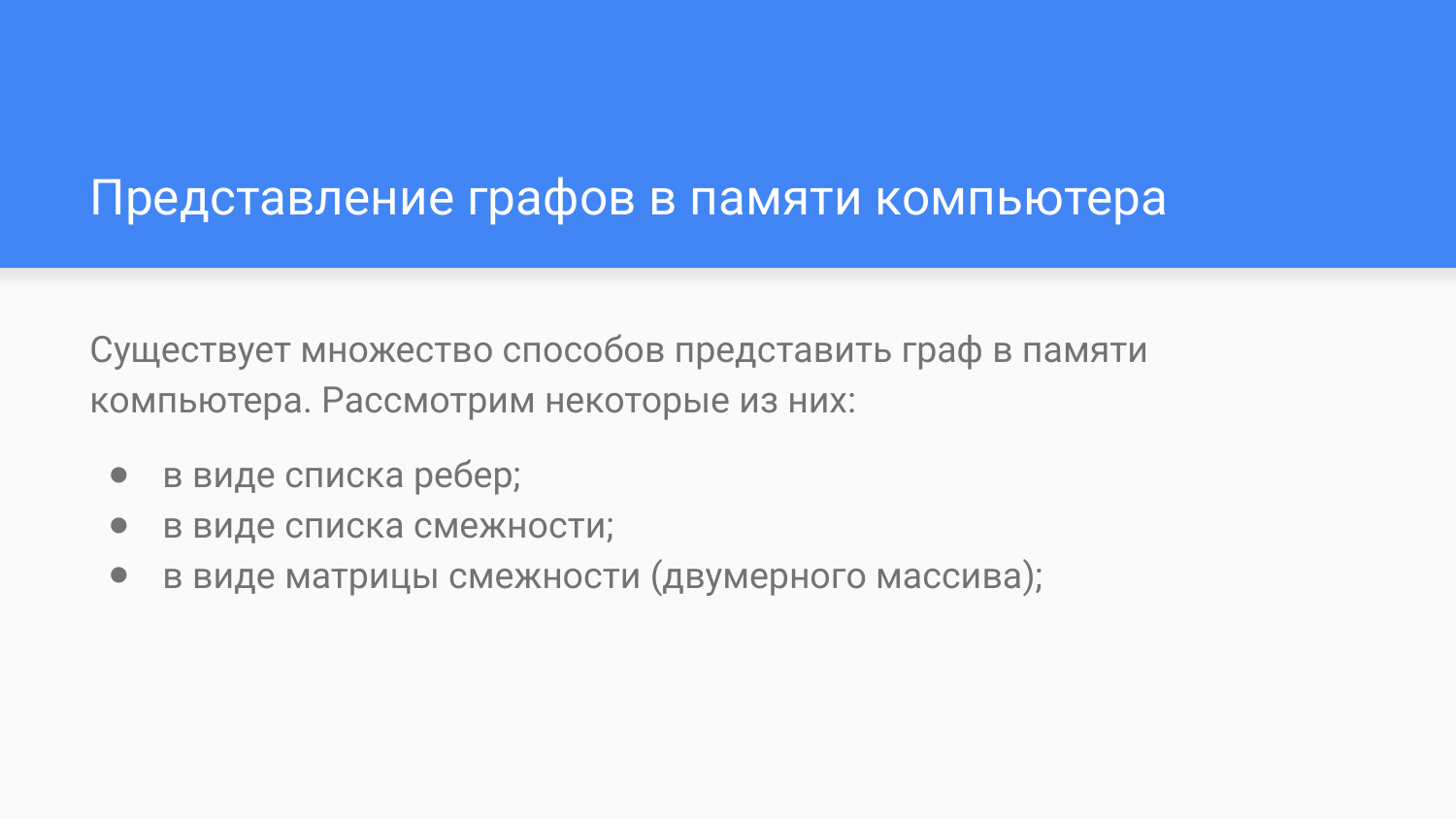

# Представление графов в памяти компьютера
Существует множество способов представить граф в памяти компьютера. Рассмотрим некоторые из них:
в виде списка ребер;
в виде списка смежности;
в виде матрицы смежности (двумерного массива);